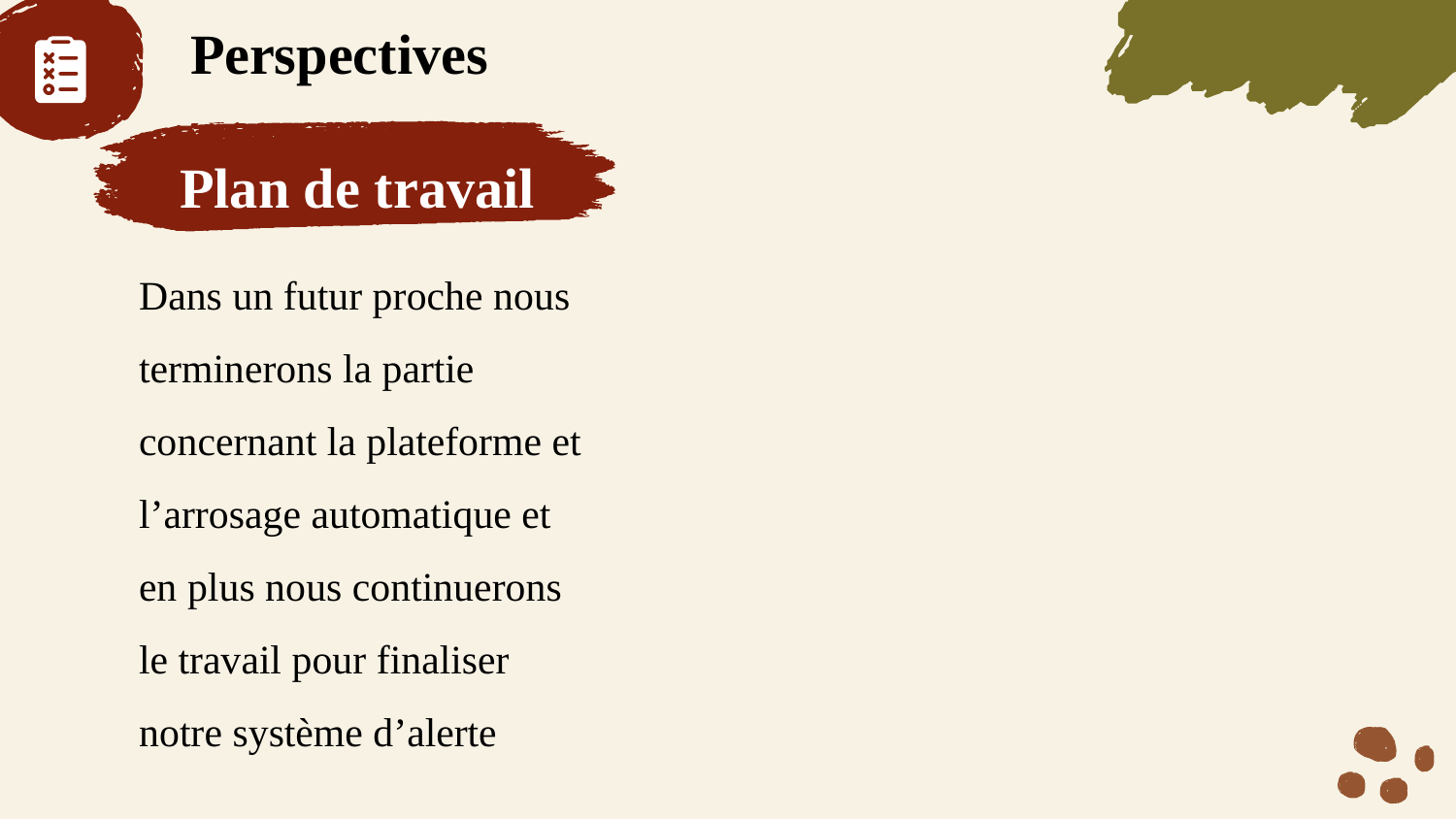

Avantages, plan de marketing et Limites

Perspectives

Plan de travail

Conclusion
Dans un futur proche nous terminerons la partie concernant la plateforme et l’arrosage automatique et en plus nous continuerons le travail pour finaliser notre système d’alerte